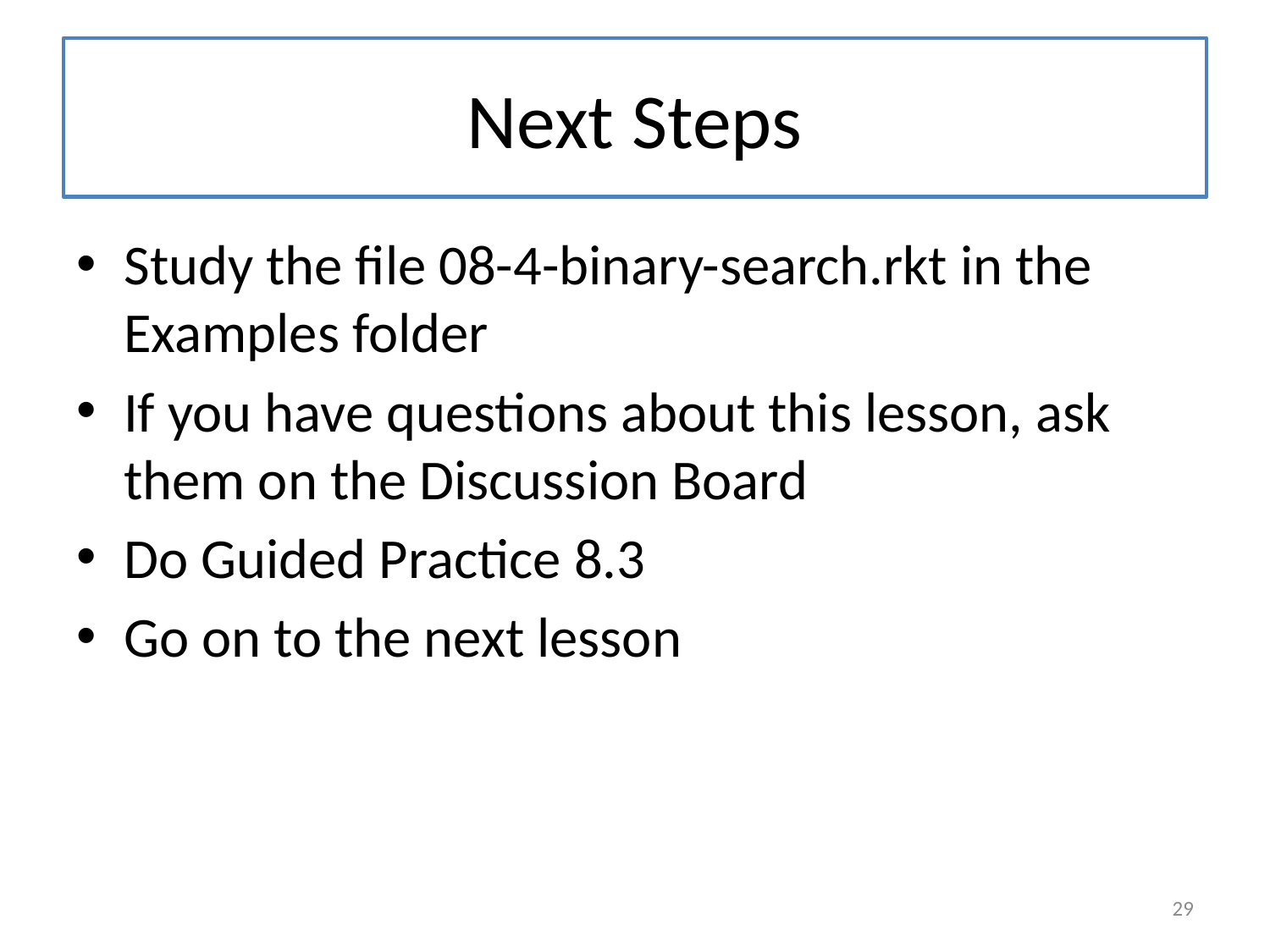

# Next Steps
Study the file 08-4-binary-search.rkt in the Examples folder
If you have questions about this lesson, ask them on the Discussion Board
Do Guided Practice 8.3
Go on to the next lesson
29